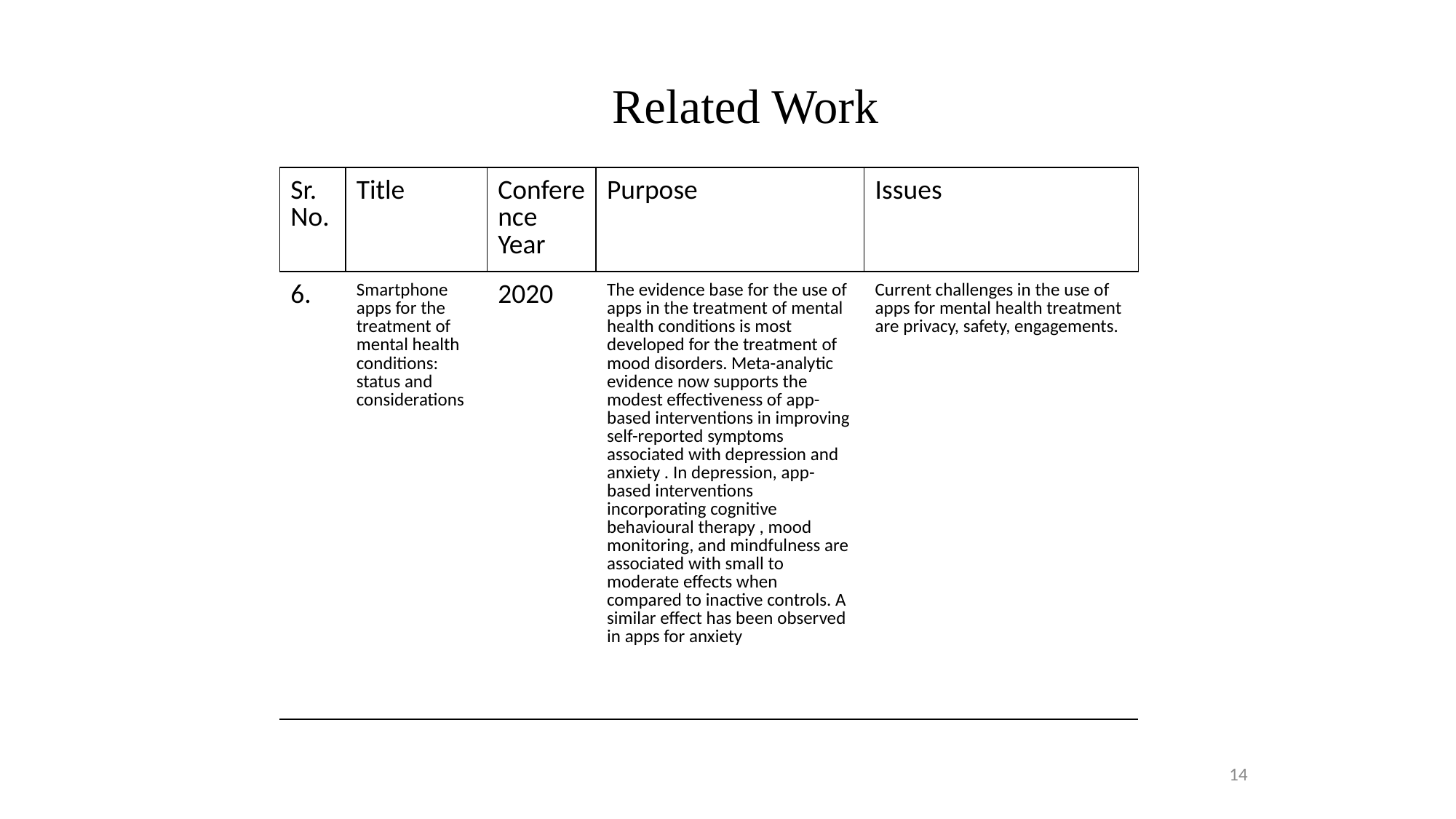

# Related Work

| Sr. No. | Title | Conference Year | Purpose | Issues |
| --- | --- | --- | --- | --- |
| 6. | Smartphone apps for the treatment of mental health conditions: status and considerations | 2020 | The evidence base for the use of apps in the treatment of mental health conditions is most developed for the treatment of mood disorders. Meta-analytic evidence now supports the modest effectiveness of app-based interventions in improving self-reported symptoms associated with depression and anxiety . In depression, app-based interventions incorporating cognitive behavioural therapy , mood monitoring, and mindfulness are associated with small to moderate effects when compared to inactive controls. A similar effect has been observed in apps for anxiety | Current challenges in the use of apps for mental health treatment are privacy, safety, engagements. |
14